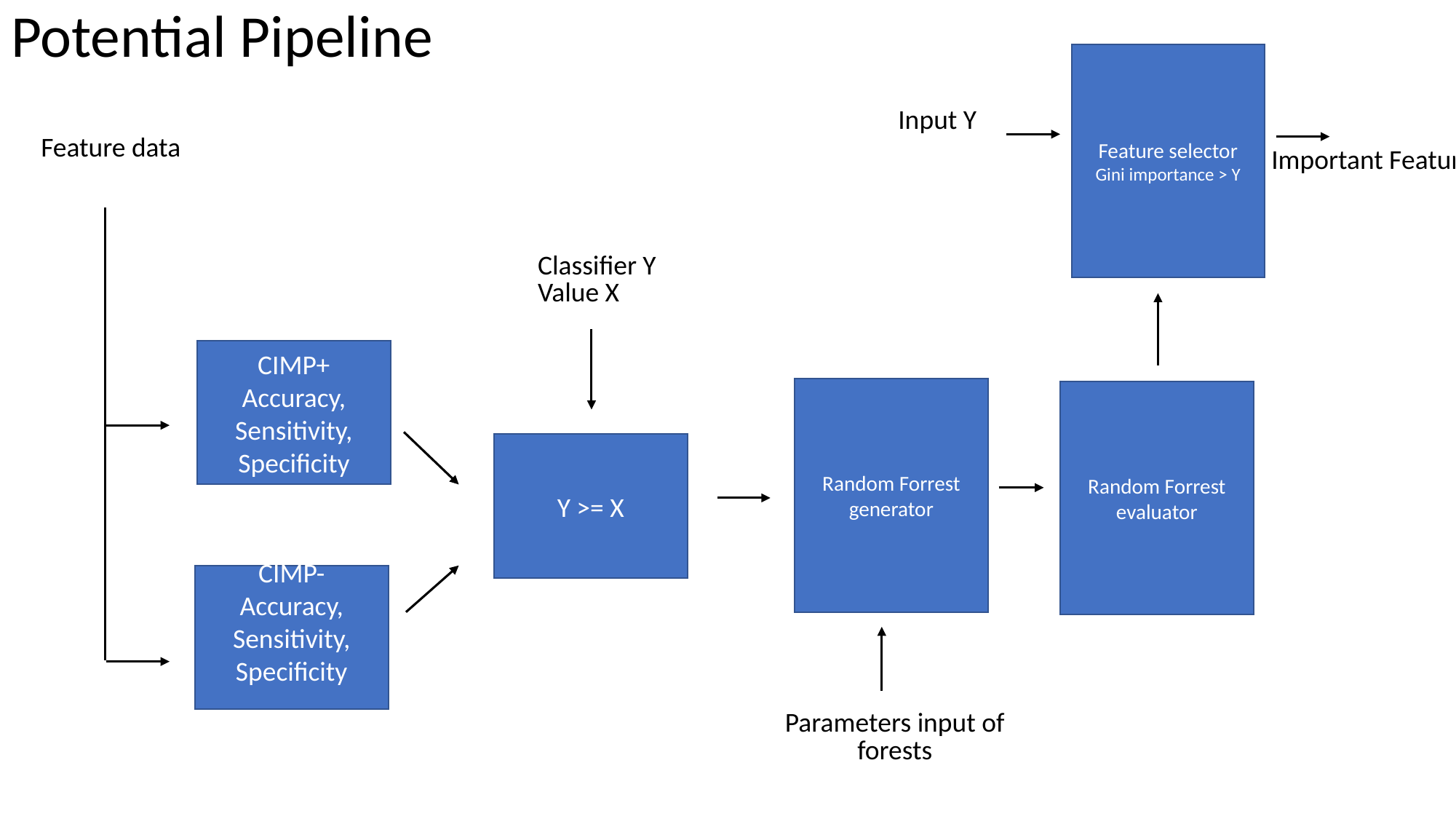

# Potential Pipeline
Feature selector
Gini importance > Y
| Input Y |
| --- |
| Feature data |
| --- |
| Important Features |
| --- |
| Classifier Y Value X |
| --- |
CIMP+
Accuracy, Sensitivity,
Specificity
Random Forrest generator
Random Forrest evaluator
Y >= X
CIMP- Accuracy, Sensitivity,
Specificity

| Parameters input of forests |
| --- |